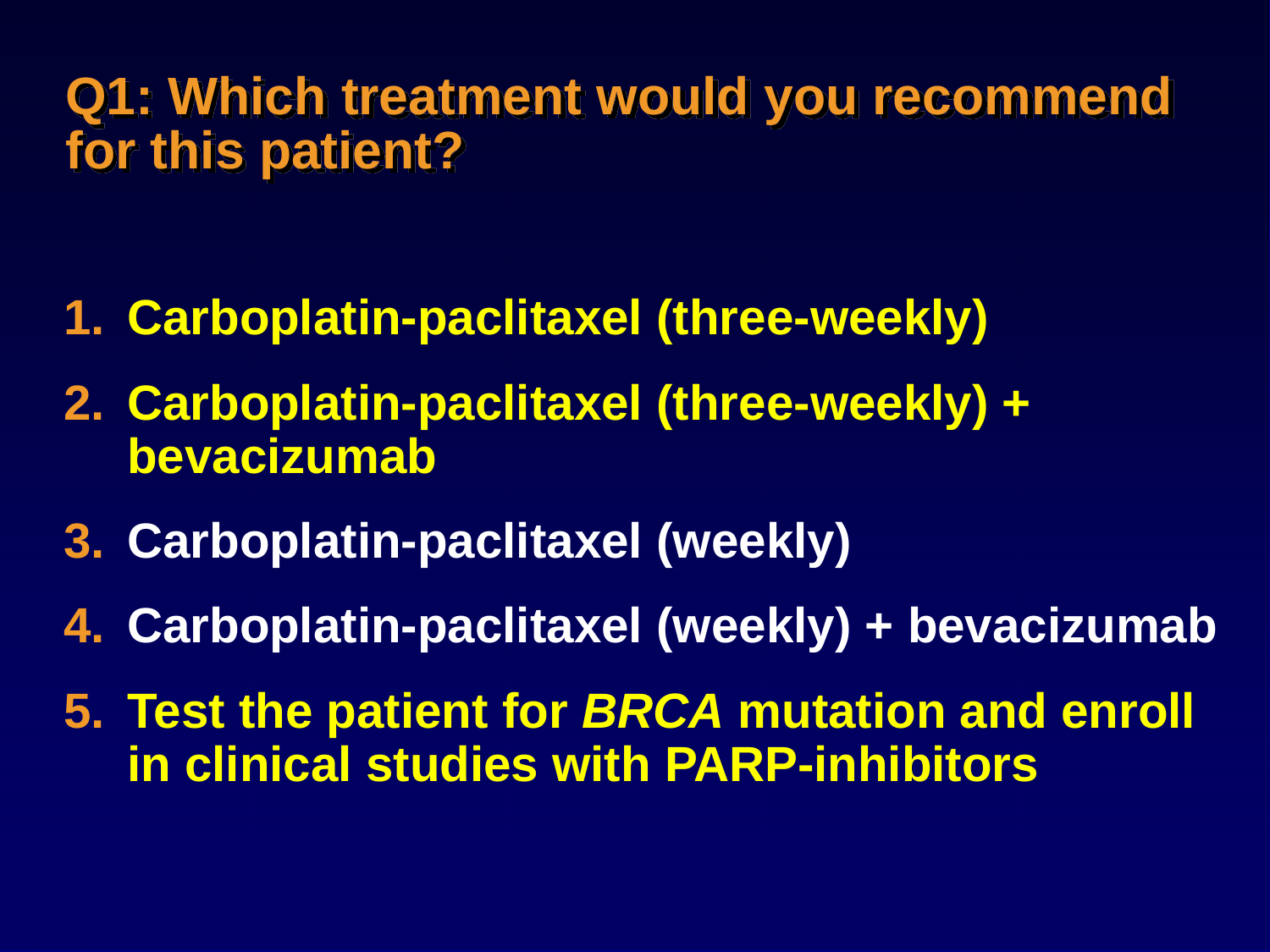

# Q1: Which treatment would you recommend for this patient?
Carboplatin-paclitaxel (three-weekly)
Carboplatin-paclitaxel (three-weekly) + bevacizumab
Carboplatin-paclitaxel (weekly)
Carboplatin-paclitaxel (weekly) + bevacizumab
Test the patient for BRCA mutation and enroll in clinical studies with PARP-inhibitors